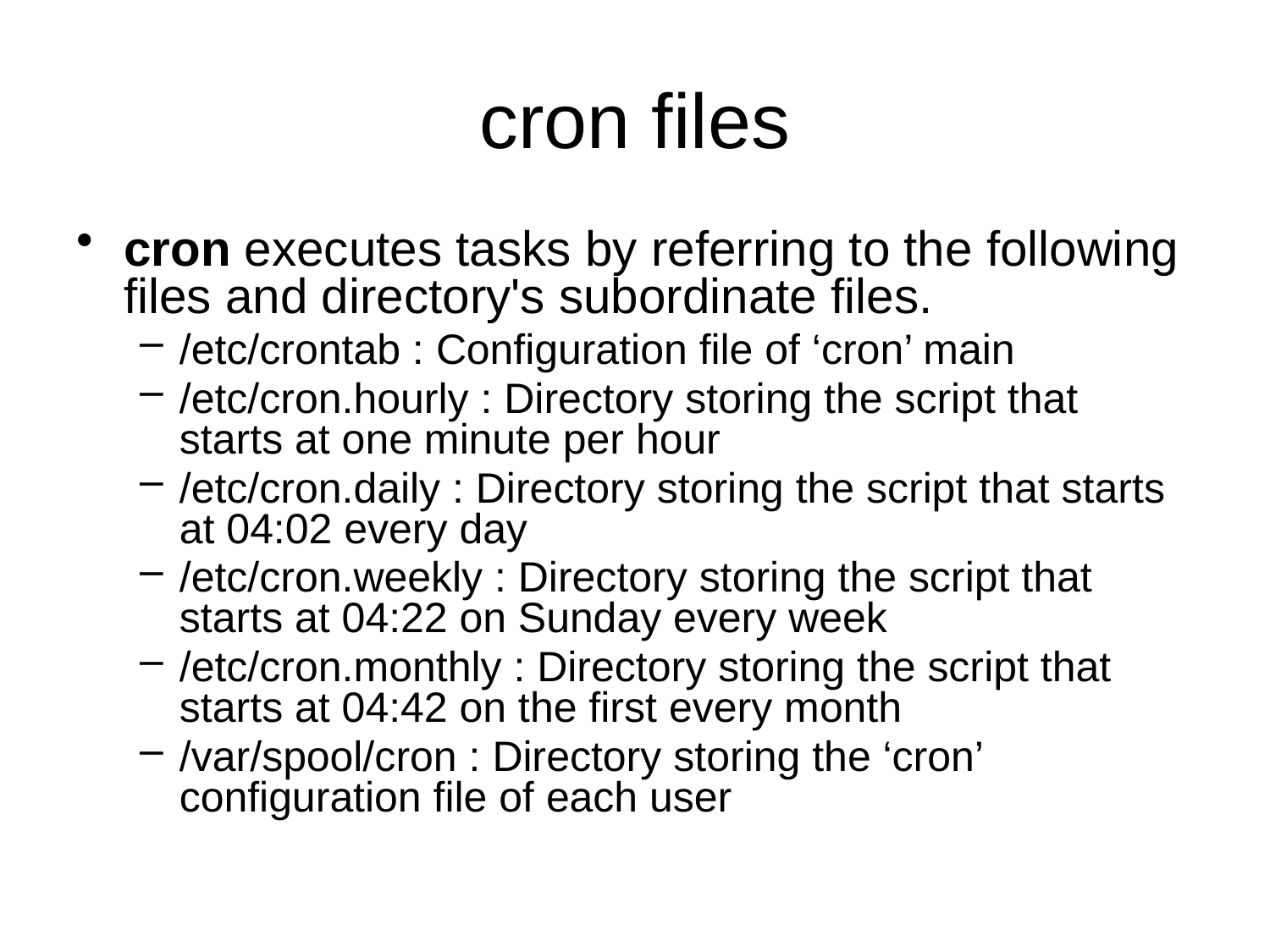

# cron files
cron executes tasks by referring to the following files and directory's subordinate files.
/etc/crontab : Configuration file of ‘cron’ main
/etc/cron.hourly : Directory storing the script that starts at one minute per hour
/etc/cron.daily : Directory storing the script that starts at 04:02 every day
/etc/cron.weekly : Directory storing the script that starts at 04:22 on Sunday every week
/etc/cron.monthly : Directory storing the script that starts at 04:42 on the first every month
/var/spool/cron : Directory storing the ‘cron’ configuration file of each user